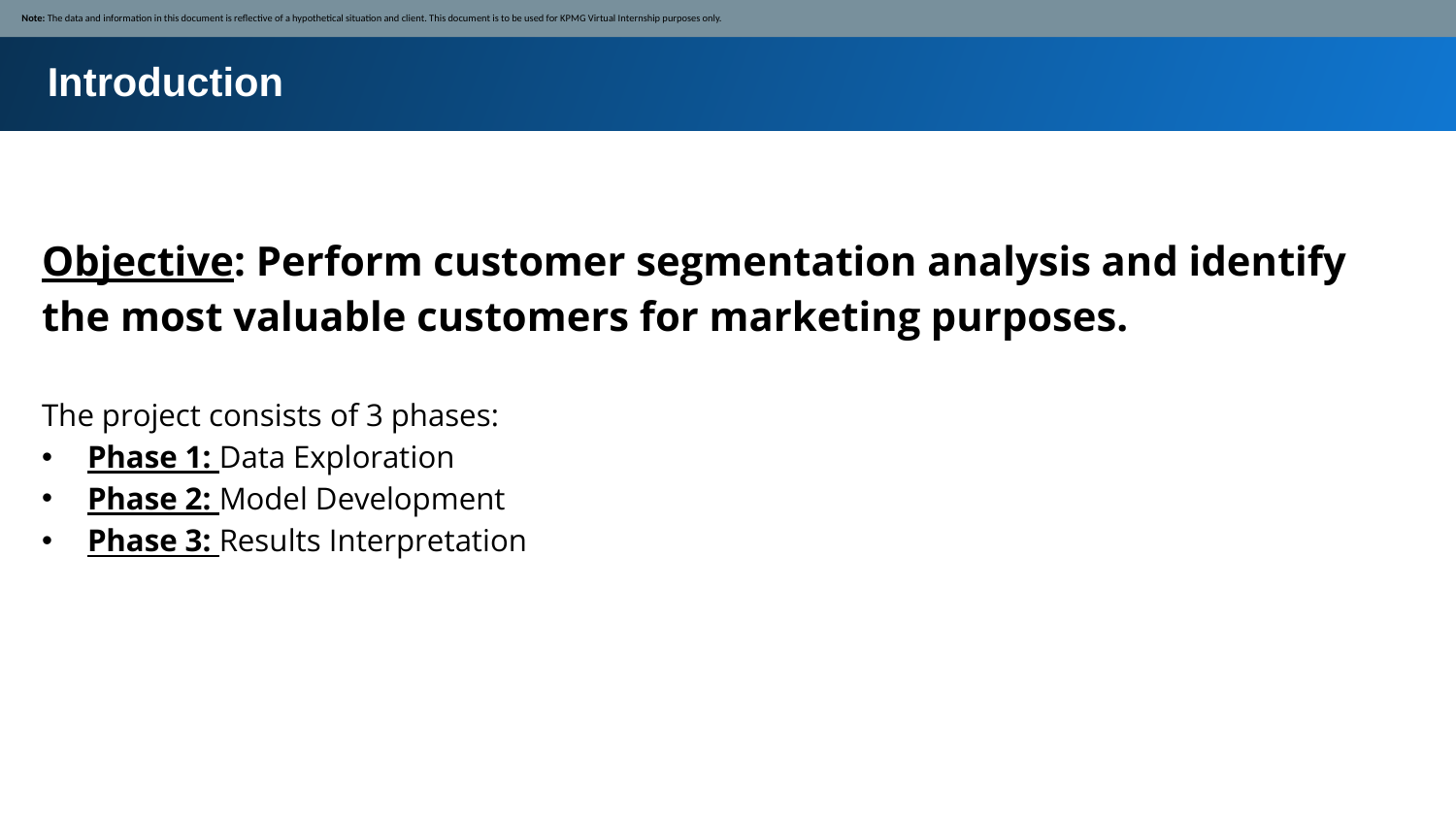

Note: The data and information in this document is reflective of a hypothetical situation and client. This document is to be used for KPMG Virtual Internship purposes only.
Introduction
Objective: Perform customer segmentation analysis and identify the most valuable customers for marketing purposes.
The project consists of 3 phases:
Phase 1: Data Exploration
Phase 2: Model Development
Phase 3: Results Interpretation